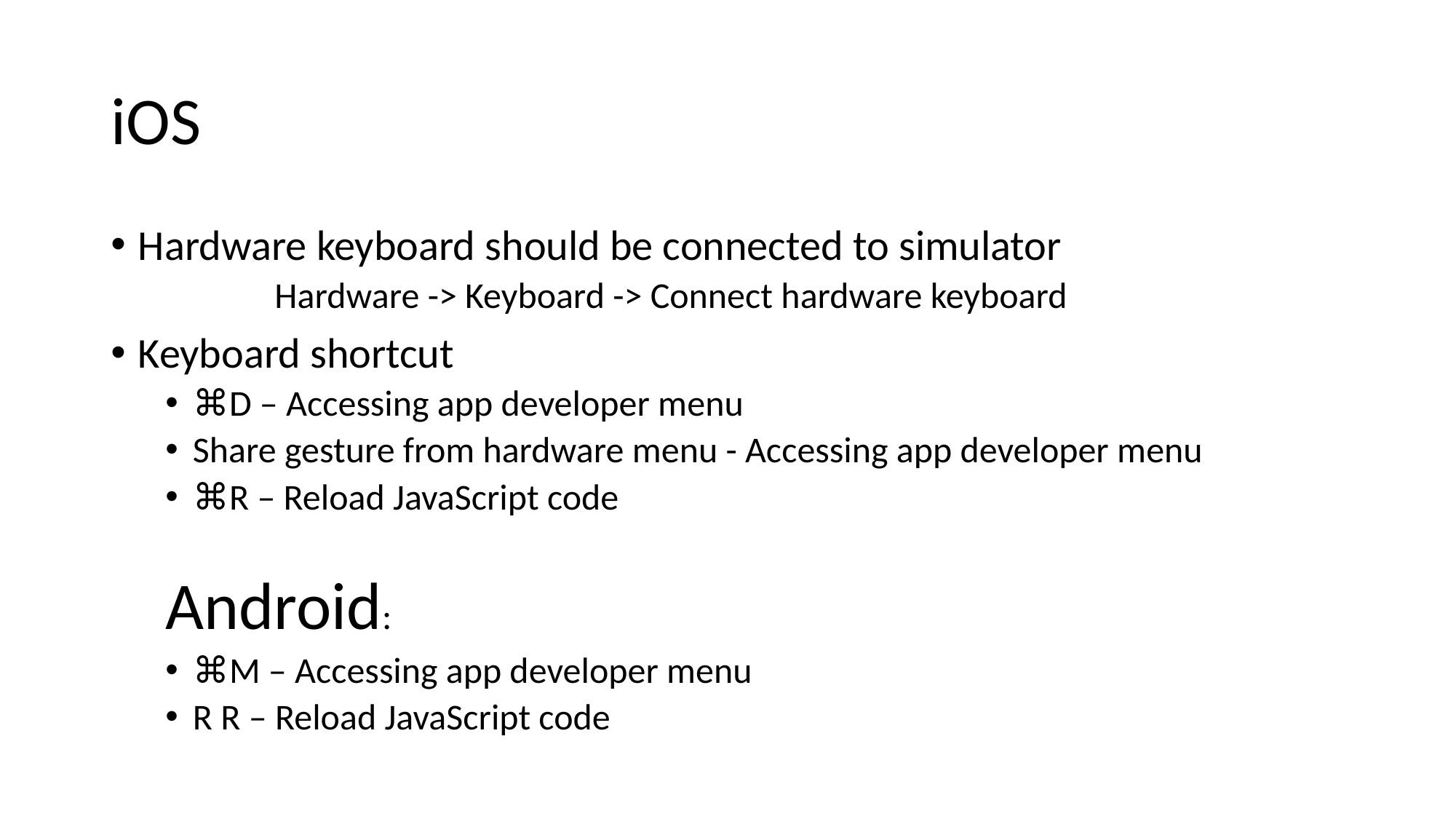

# iOS
Hardware keyboard should be connected to simulator
	Hardware -> Keyboard -> Connect hardware keyboard
Keyboard shortcut
⌘D – Accessing app developer menu
Share gesture from hardware menu - Accessing app developer menu
⌘R – Reload JavaScript code

Android:
⌘M – Accessing app developer menu
R R – Reload JavaScript code